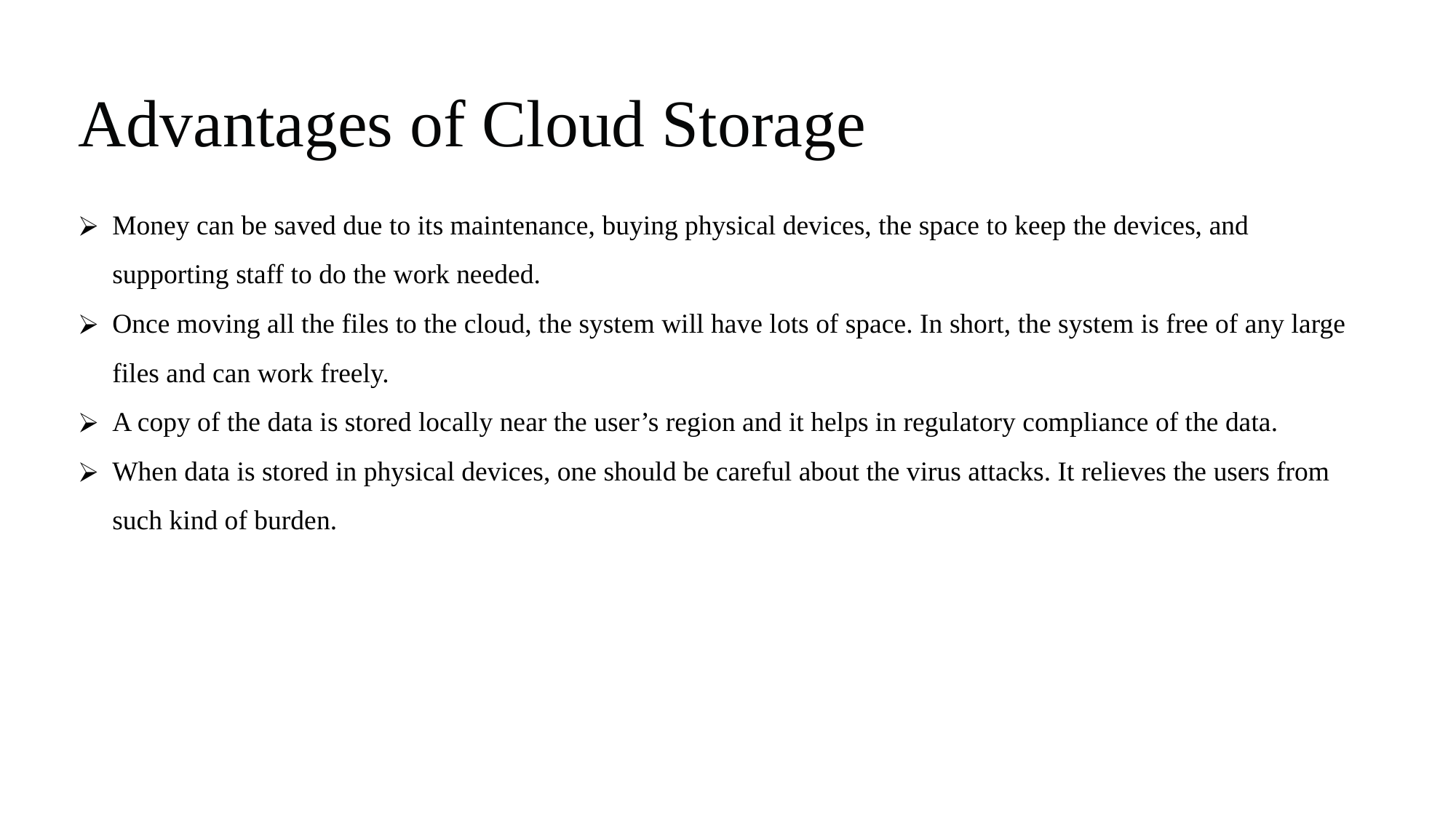

# Advantages of Cloud Storage
Money can be saved due to its maintenance, buying physical devices, the space to keep the devices, and supporting staff to do the work needed.
Once moving all the files to the cloud, the system will have lots of space. In short, the system is free of any large files and can work freely.
A copy of the data is stored locally near the user’s region and it helps in regulatory compliance of the data.
When data is stored in physical devices, one should be careful about the virus attacks. It relieves the users from such kind of burden.